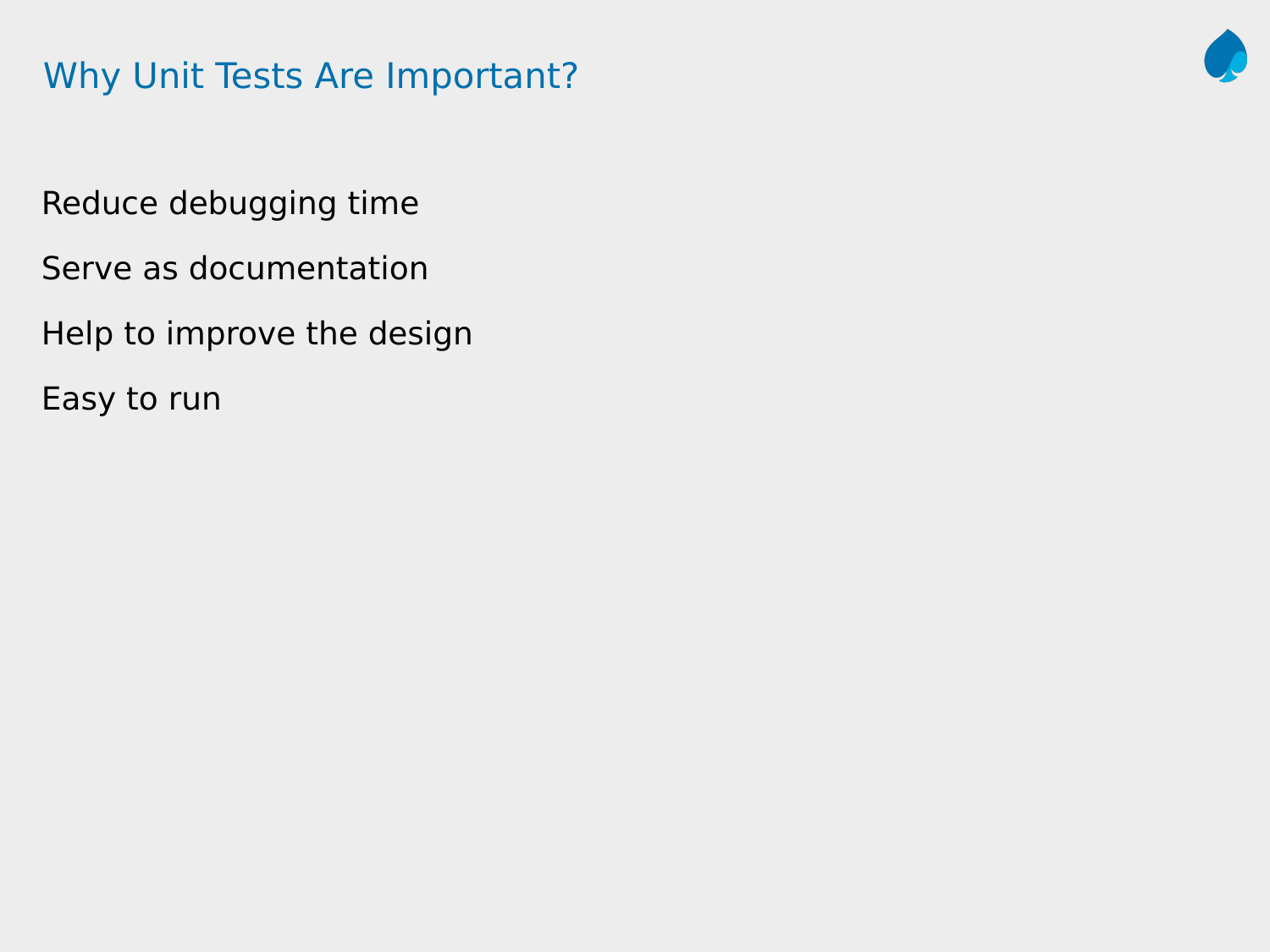

# Why Unit Tests Are Important?

Reduce debugging time
Serve as documentation
Help to improve the design
Easy to run